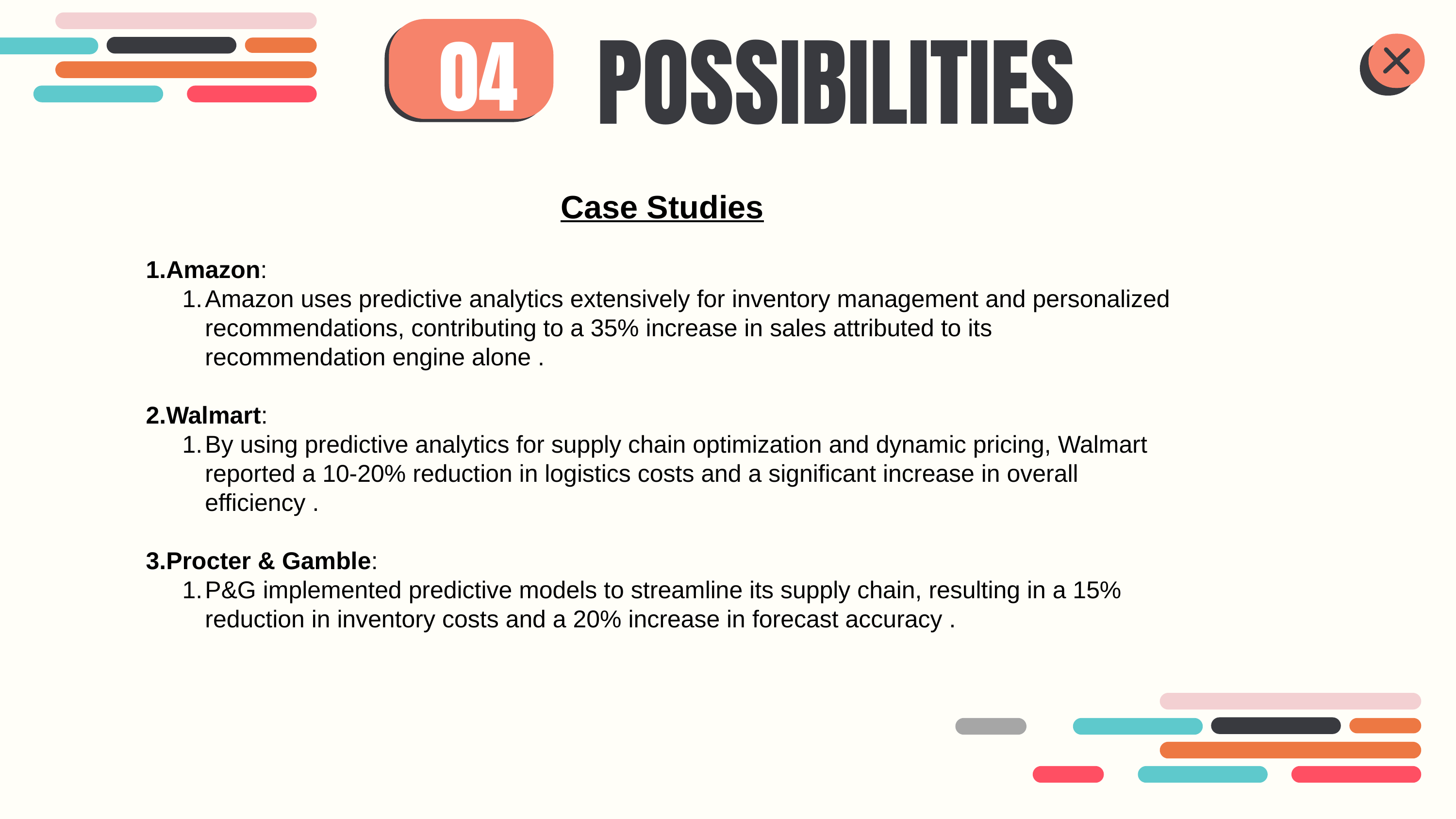

POSSIBILITIES

04

Case Studies

Amazon:
Amazon uses predictive analytics extensively for inventory management and personalized recommendations, contributing to a 35% increase in sales attributed to its recommendation engine alone .

Walmart:
By using predictive analytics for supply chain optimization and dynamic pricing, Walmart reported a 10-20% reduction in logistics costs and a significant increase in overall efficiency .

Procter & Gamble:
P&G implemented predictive models to streamline its supply chain, resulting in a 15% reduction in inventory costs and a 20% increase in forecast accuracy .